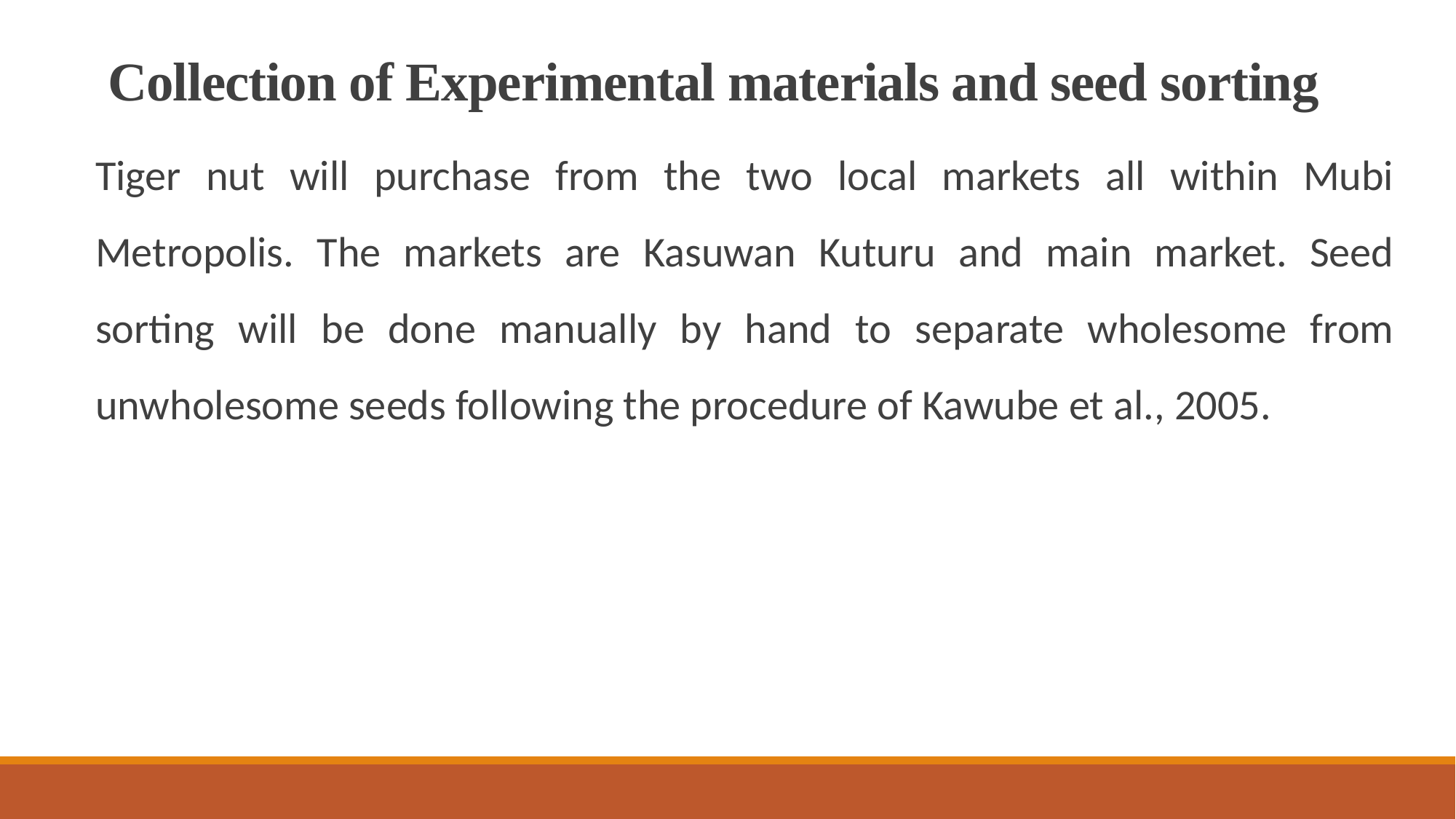

# Collection of Experimental materials and seed sorting
Tiger nut will purchase from the two local markets all within Mubi Metropolis. The markets are Kasuwan Kuturu and main market. Seed sorting will be done manually by hand to separate wholesome from unwholesome seeds following the procedure of Kawube et al., 2005.